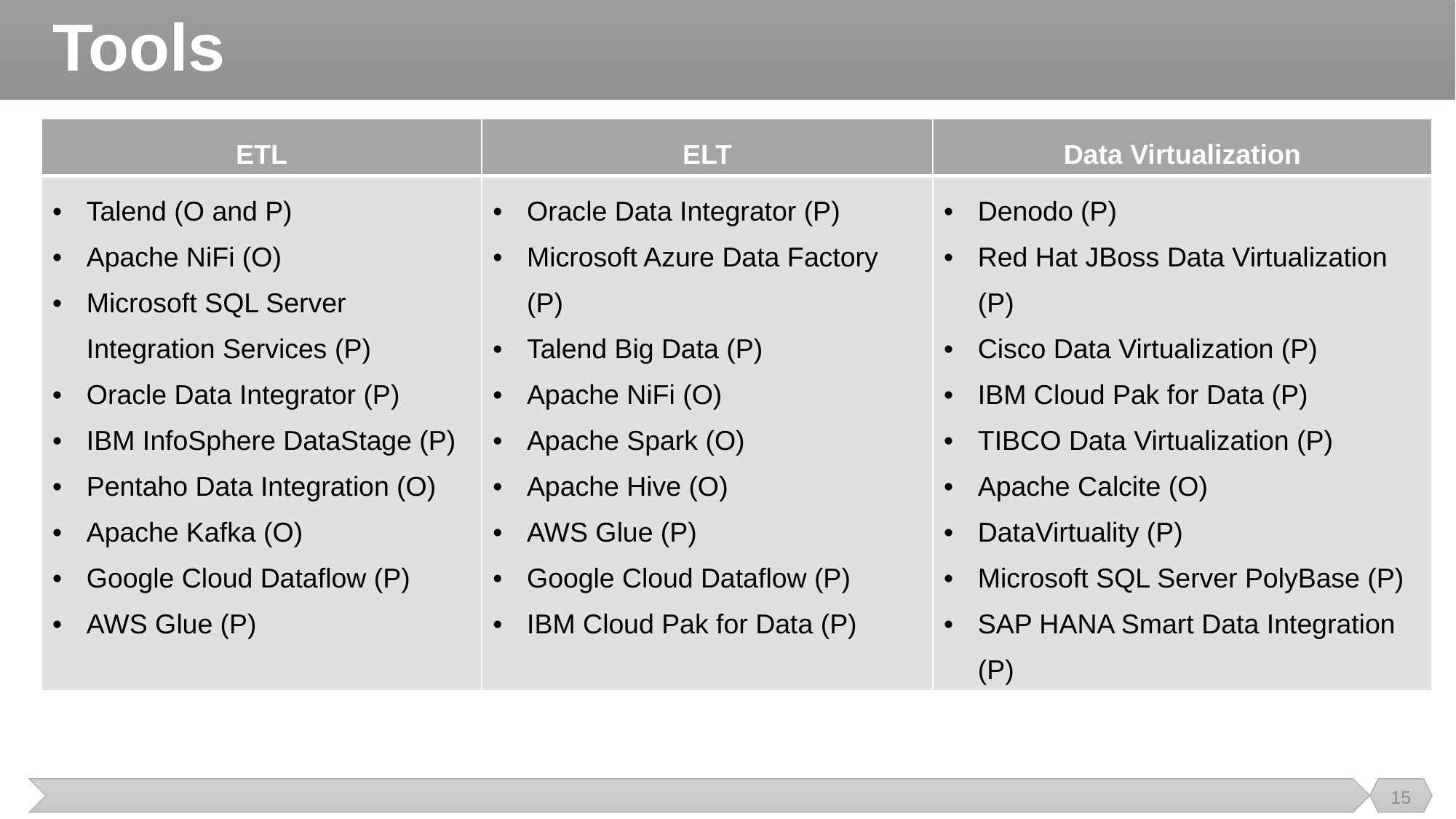

# Tools
| ETL | ELT | Data Virtualization |
| --- | --- | --- |
| Talend (O and P) Apache NiFi (O) Microsoft SQL Server Integration Services (P) Oracle Data Integrator (P) IBM InfoSphere DataStage (P) Pentaho Data Integration (O) Apache Kafka (O) Google Cloud Dataflow (P) AWS Glue (P) | Oracle Data Integrator (P) Microsoft Azure Data Factory (P) Talend Big Data (P) Apache NiFi (O) Apache Spark (O) Apache Hive (O) AWS Glue (P) Google Cloud Dataflow (P) IBM Cloud Pak for Data (P) | Denodo (P) Red Hat JBoss Data Virtualization (P) Cisco Data Virtualization (P) IBM Cloud Pak for Data (P) TIBCO Data Virtualization (P) Apache Calcite (O) DataVirtuality (P) Microsoft SQL Server PolyBase (P) SAP HANA Smart Data Integration (P) |
15